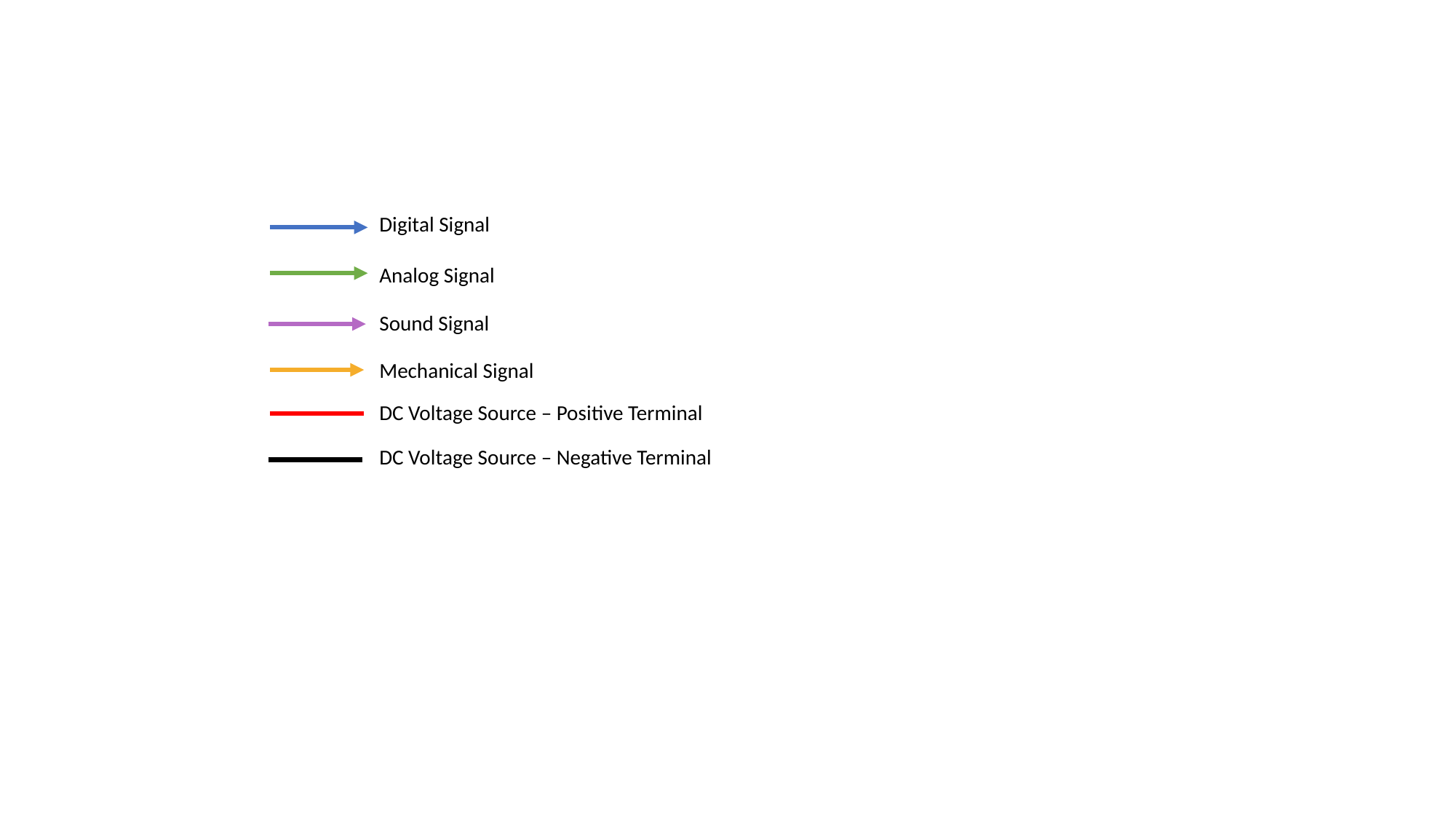

Digital Signal
Analog Signal
Sound Signal
Mechanical Signal
DC Voltage Source – Positive Terminal
DC Voltage Source – Negative Terminal